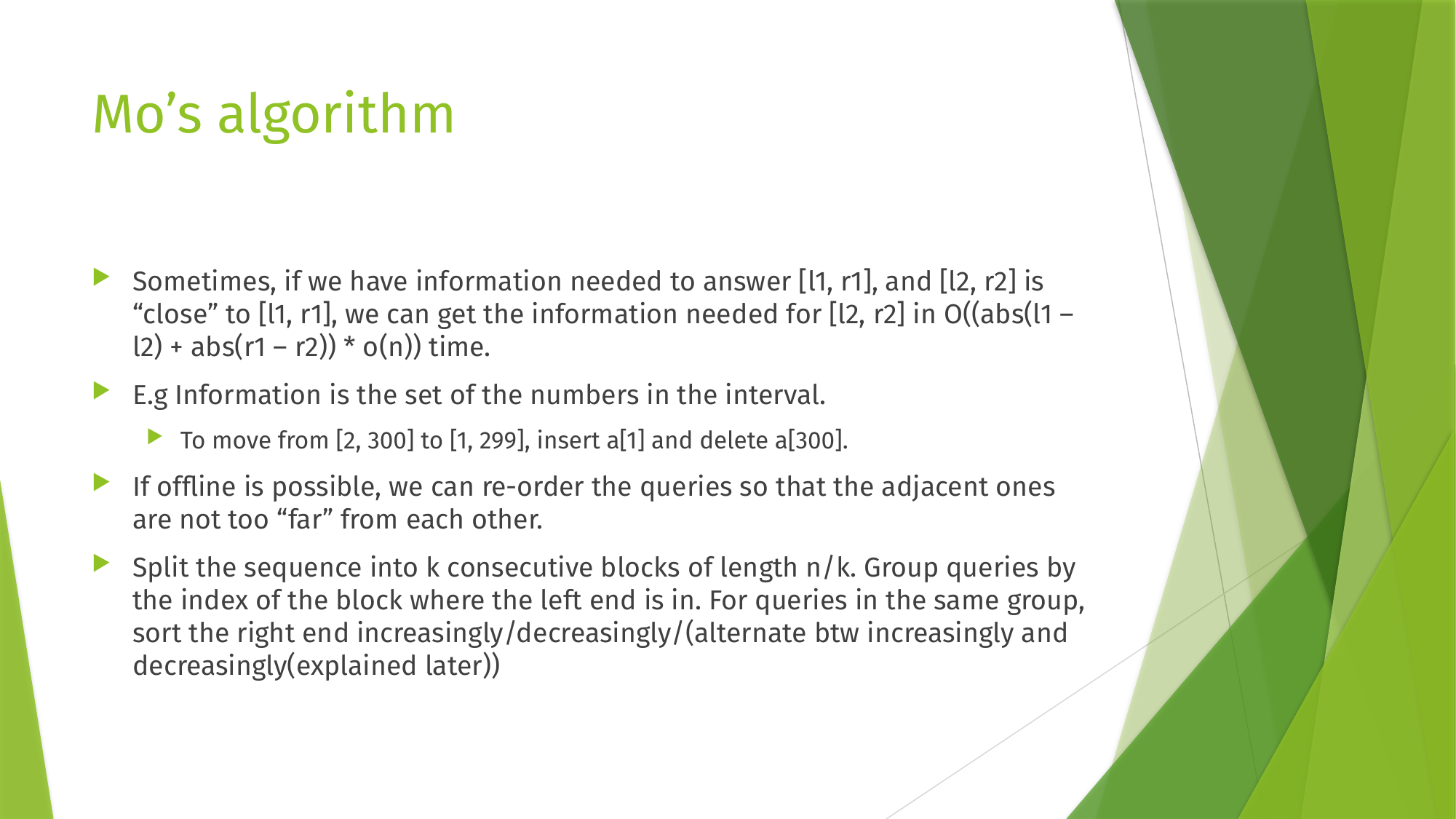

# Mo’s algorithm
Sometimes, if we have information needed to answer [l1, r1], and [l2, r2] is “close” to [l1, r1], we can get the information needed for [l2, r2] in O((abs(l1 – l2) + abs(r1 – r2)) * o(n)) time.
E.g Information is the set of the numbers in the interval.
To move from [2, 300] to [1, 299], insert a[1] and delete a[300].
If offline is possible, we can re-order the queries so that the adjacent ones are not too “far” from each other.
Split the sequence into k consecutive blocks of length n/k. Group queries by the index of the block where the left end is in. For queries in the same group, sort the right end increasingly/decreasingly/(alternate btw increasingly and decreasingly(explained later))